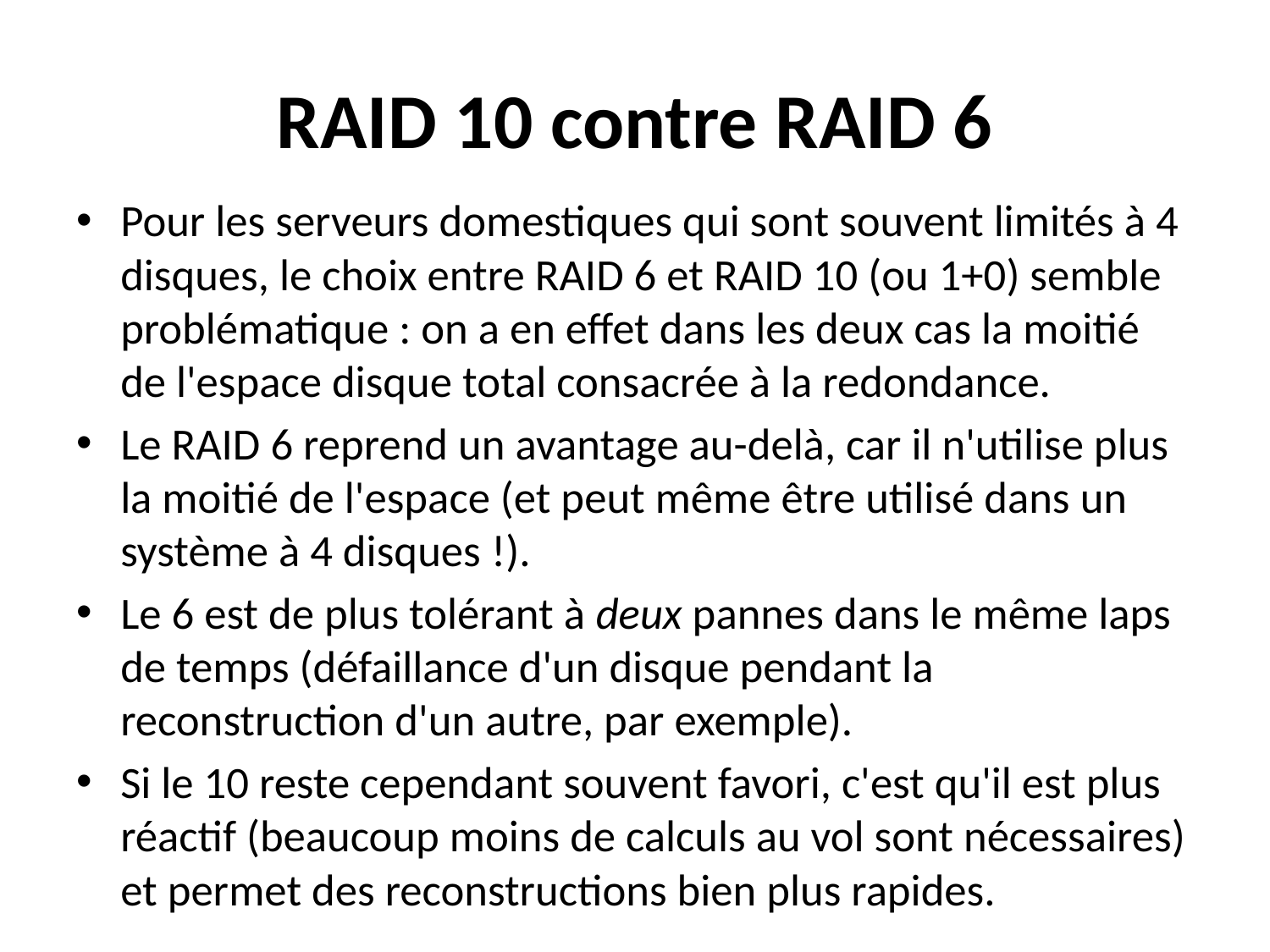

# RAID 10 contre RAID 6
Pour les serveurs domestiques qui sont souvent limités à 4 disques, le choix entre RAID 6 et RAID 10 (ou 1+0) semble problématique : on a en effet dans les deux cas la moitié de l'espace disque total consacrée à la redondance.
Le RAID 6 reprend un avantage au-delà, car il n'utilise plus la moitié de l'espace (et peut même être utilisé dans un système à 4 disques !).
Le 6 est de plus tolérant à deux pannes dans le même laps de temps (défaillance d'un disque pendant la reconstruction d'un autre, par exemple).
Si le 10 reste cependant souvent favori, c'est qu'il est plus réactif (beaucoup moins de calculs au vol sont nécessaires) et permet des reconstructions bien plus rapides.